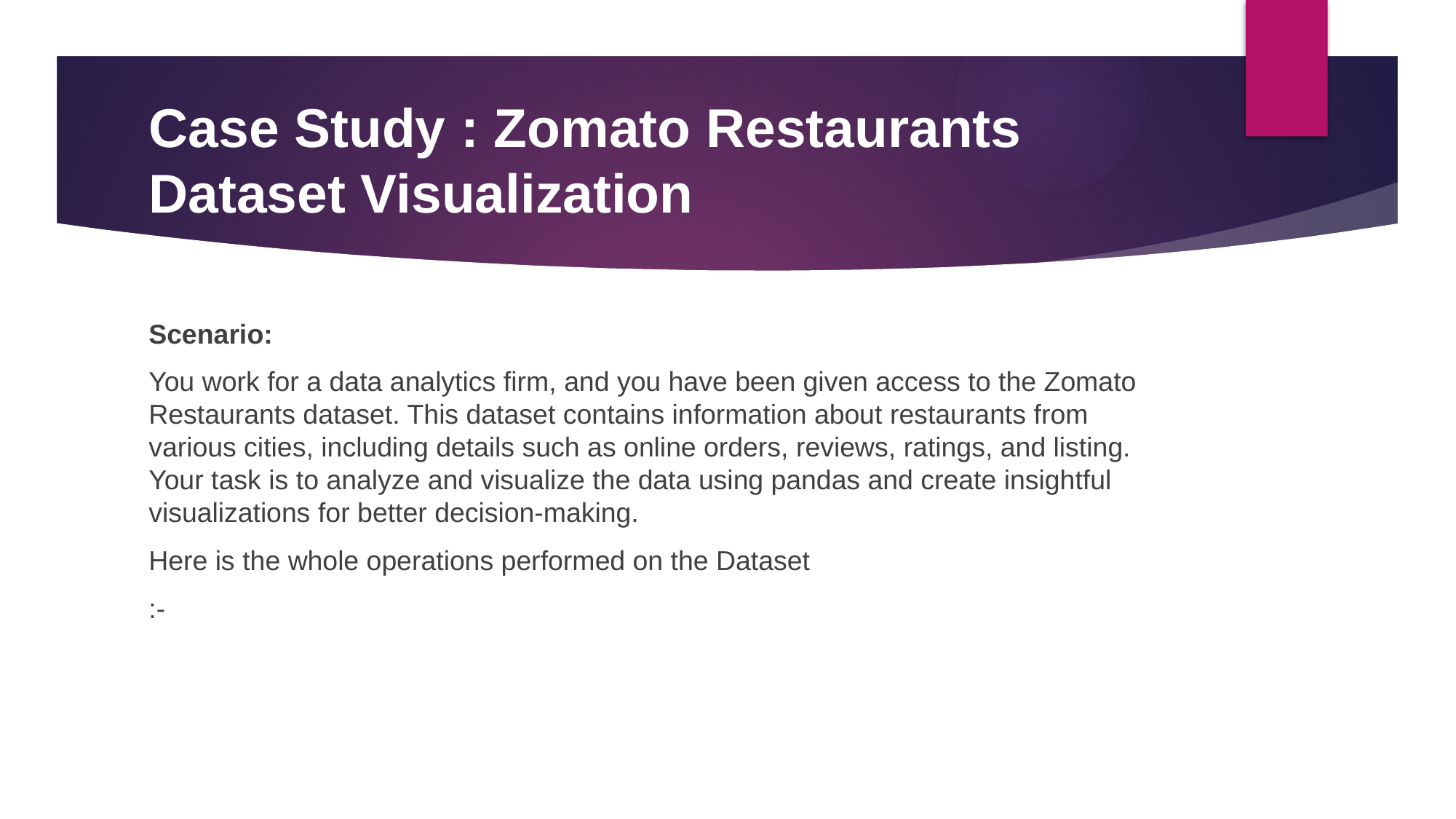

# Case Study : Zomato Restaurants Dataset Visualization
Scenario:
You work for a data analytics firm, and you have been given access to the Zomato Restaurants dataset. This dataset contains information about restaurants from various cities, including details such as online orders, reviews, ratings, and listing. Your task is to analyze and visualize the data using pandas and create insightful visualizations for better decision-making.
Here is the whole operations performed on the Dataset
:-